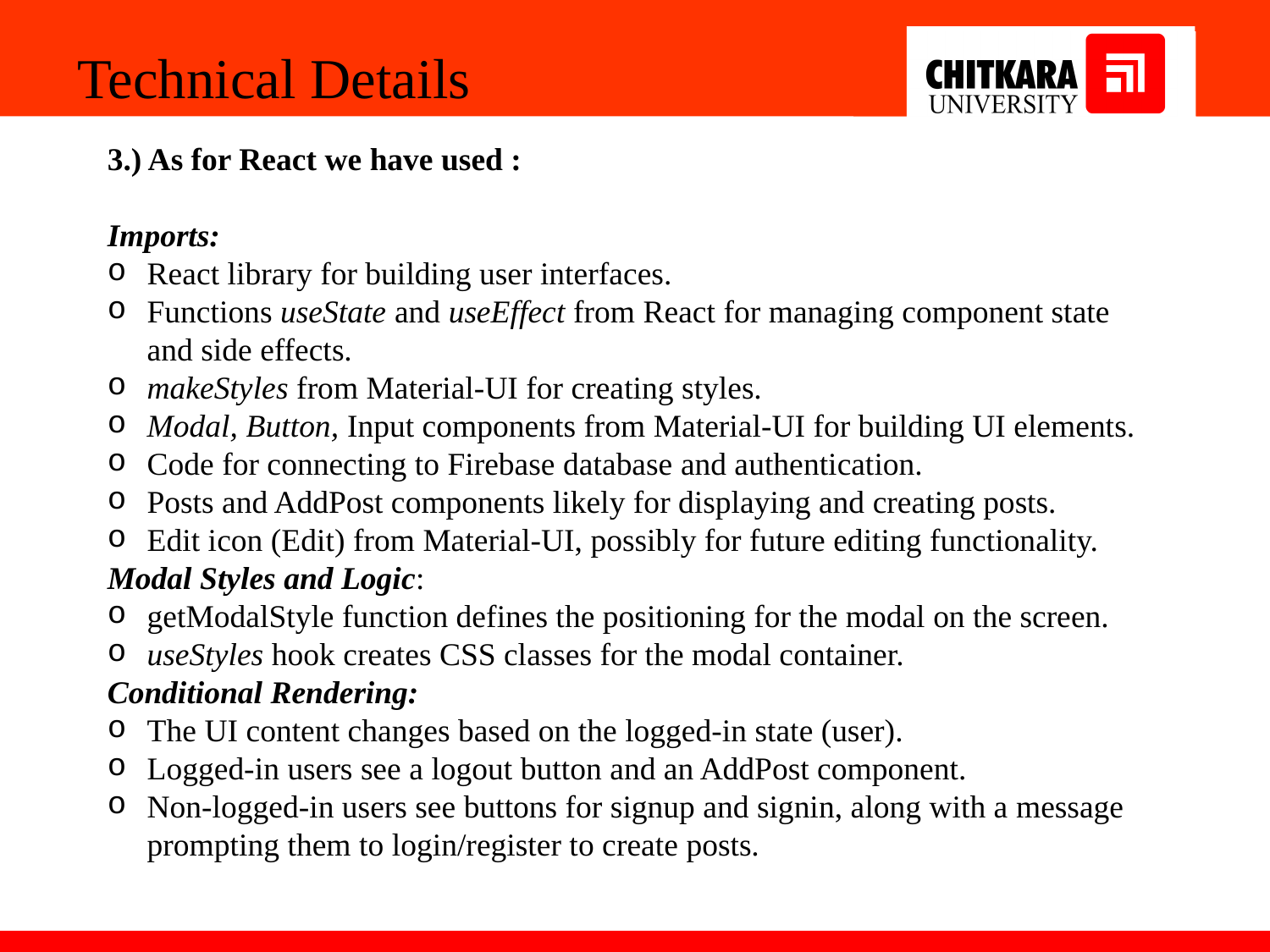

Technical Details
3.) As for React we have used :

Imports:
React library for building user interfaces.
Functions useState and useEffect from React for managing component state and side effects.
makeStyles from Material-UI for creating styles.
Modal, Button, Input components from Material-UI for building UI elements.
Code for connecting to Firebase database and authentication.
Posts and AddPost components likely for displaying and creating posts.
Edit icon (Edit) from Material-UI, possibly for future editing functionality.
Modal Styles and Logic:
getModalStyle function defines the positioning for the modal on the screen.
useStyles hook creates CSS classes for the modal container.
Conditional Rendering:
The UI content changes based on the logged-in state (user).
Logged-in users see a logout button and an AddPost component.
Non-logged-in users see buttons for signup and signin, along with a message prompting them to login/register to create posts.